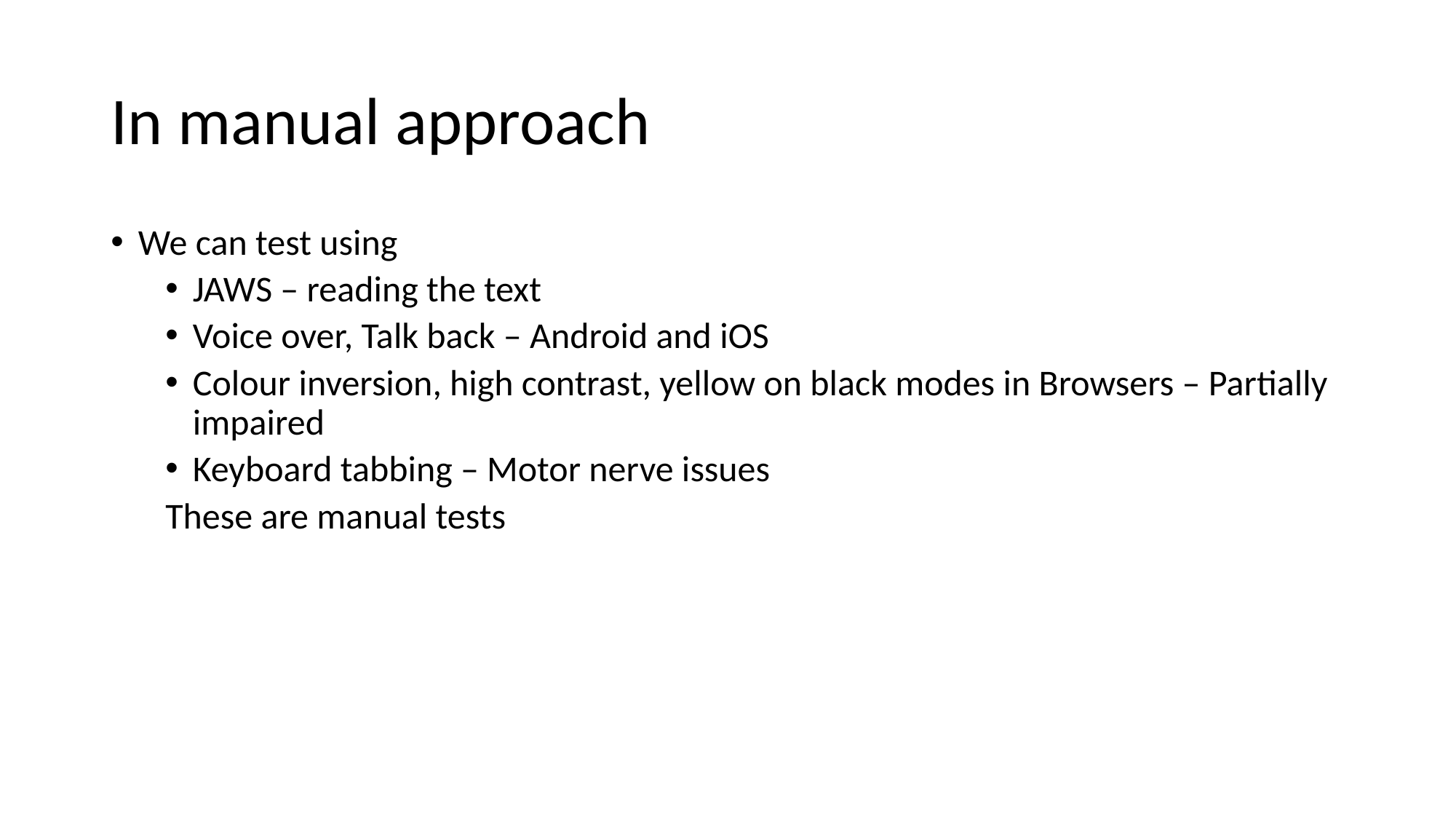

# In manual approach
We can test using
JAWS – reading the text
Voice over, Talk back – Android and iOS
Colour inversion, high contrast, yellow on black modes in Browsers – Partially impaired
Keyboard tabbing – Motor nerve issues
These are manual tests